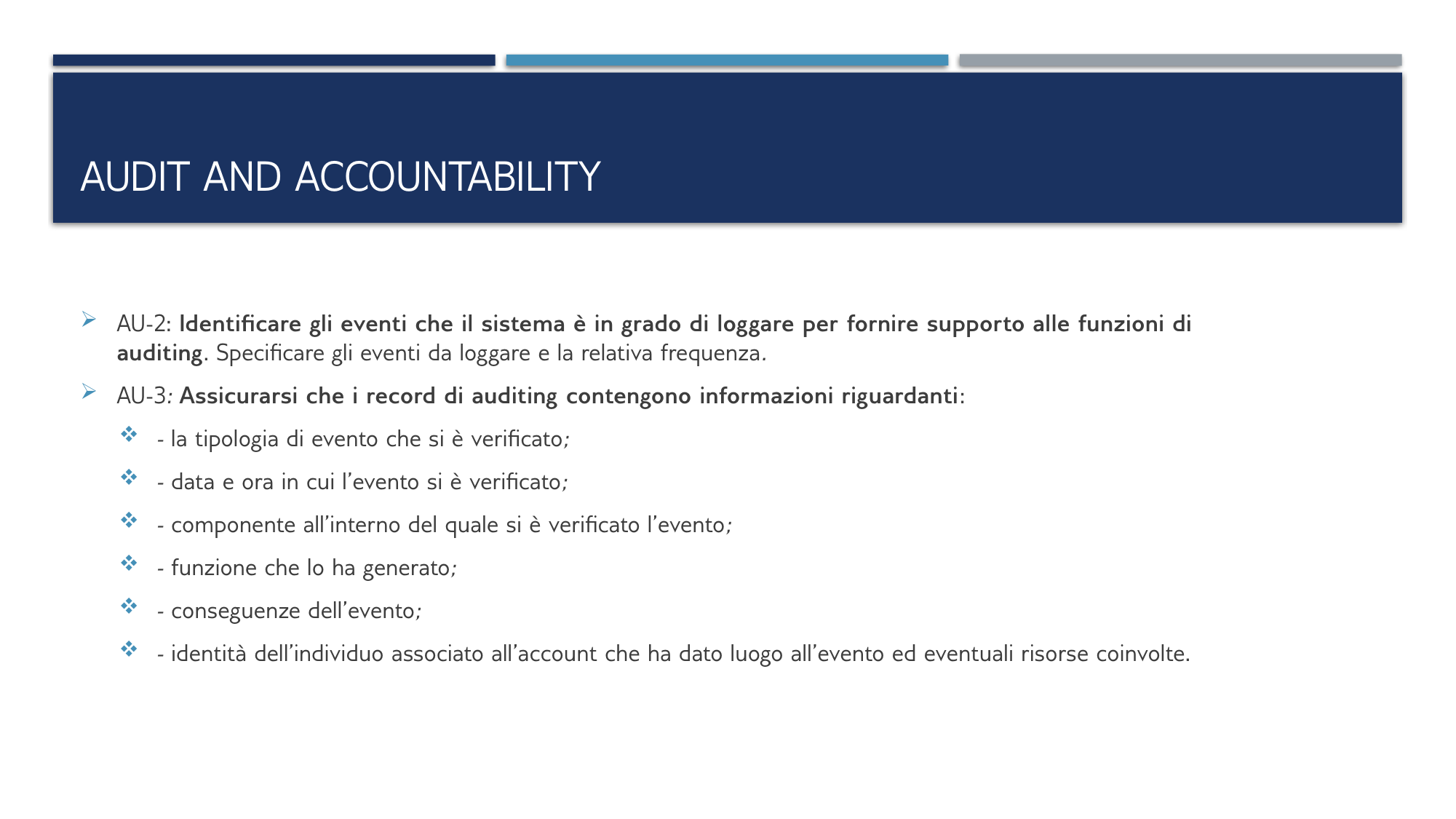

# Audit and accountability
AU-2: Identificare gli eventi che il sistema è in grado di loggare per fornire supporto alle funzioni di auditing. Specificare gli eventi da loggare e la relativa frequenza.
AU-3: Assicurarsi che i record di auditing contengono informazioni riguardanti:
- la tipologia di evento che si è verificato;
- data e ora in cui l’evento si è verificato;
- componente all’interno del quale si è verificato l’evento;
- funzione che lo ha generato;
- conseguenze dell’evento;
- identità dell’individuo associato all’account che ha dato luogo all’evento ed eventuali risorse coinvolte.